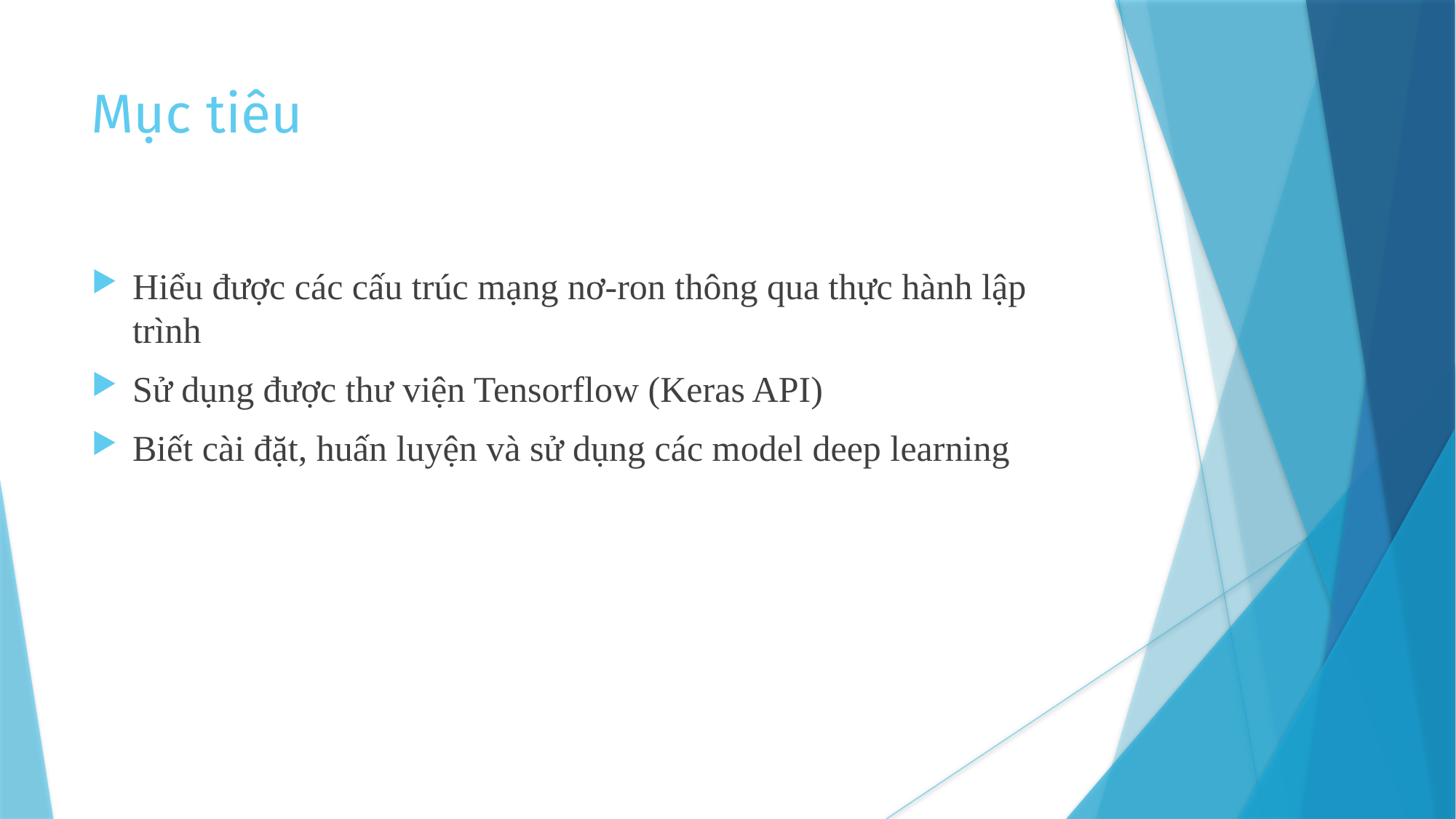

Mục tiêu
Hiểu được các cấu trúc mạng nơ-ron thông qua thực hành lập trình
Sử dụng được thư viện Tensorflow (Keras API)
Biết cài đặt, huấn luyện và sử dụng các model deep learning